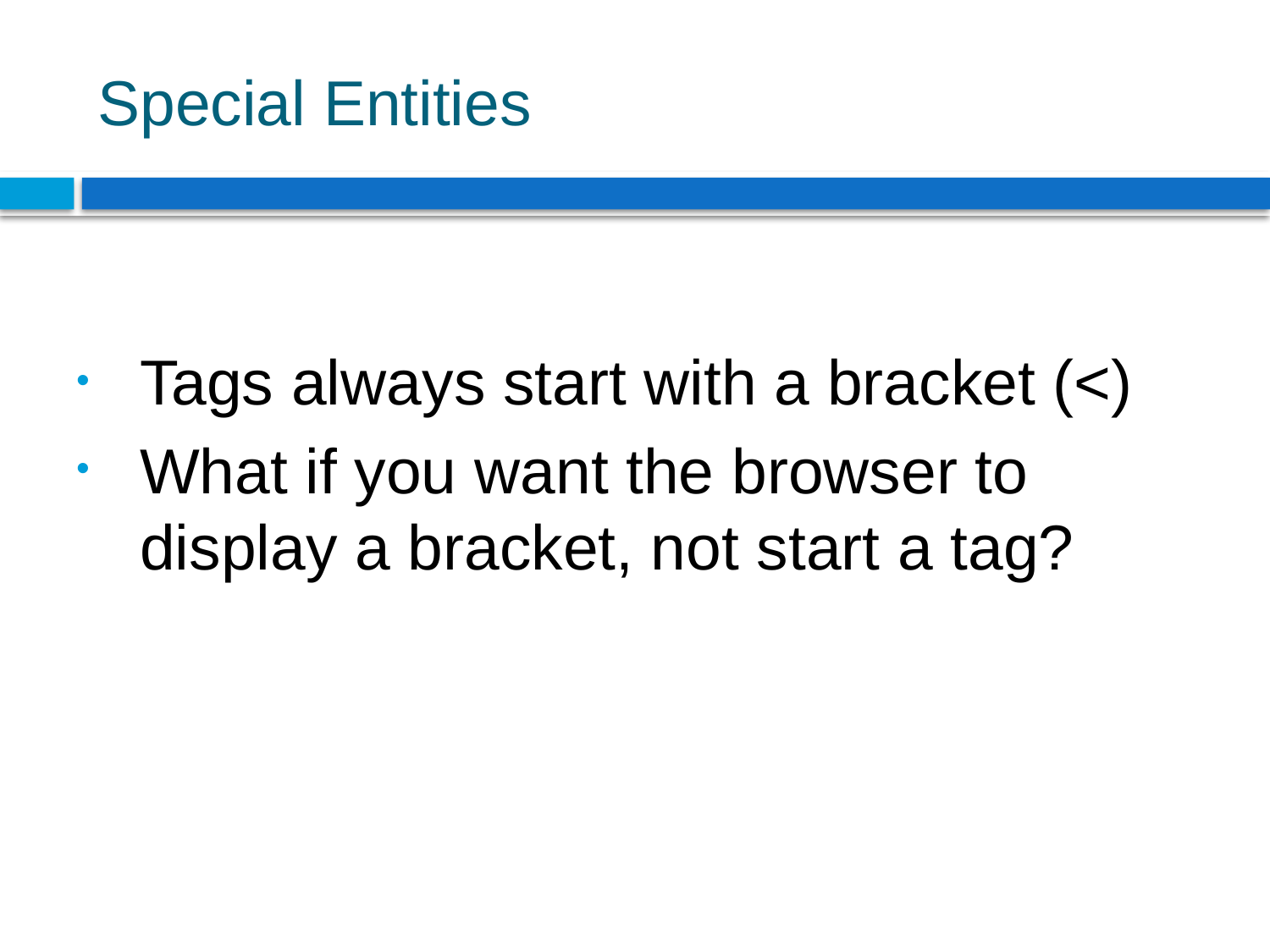

# Special Entities
Tags always start with a bracket (<)
What if you want the browser to display a bracket, not start a tag?